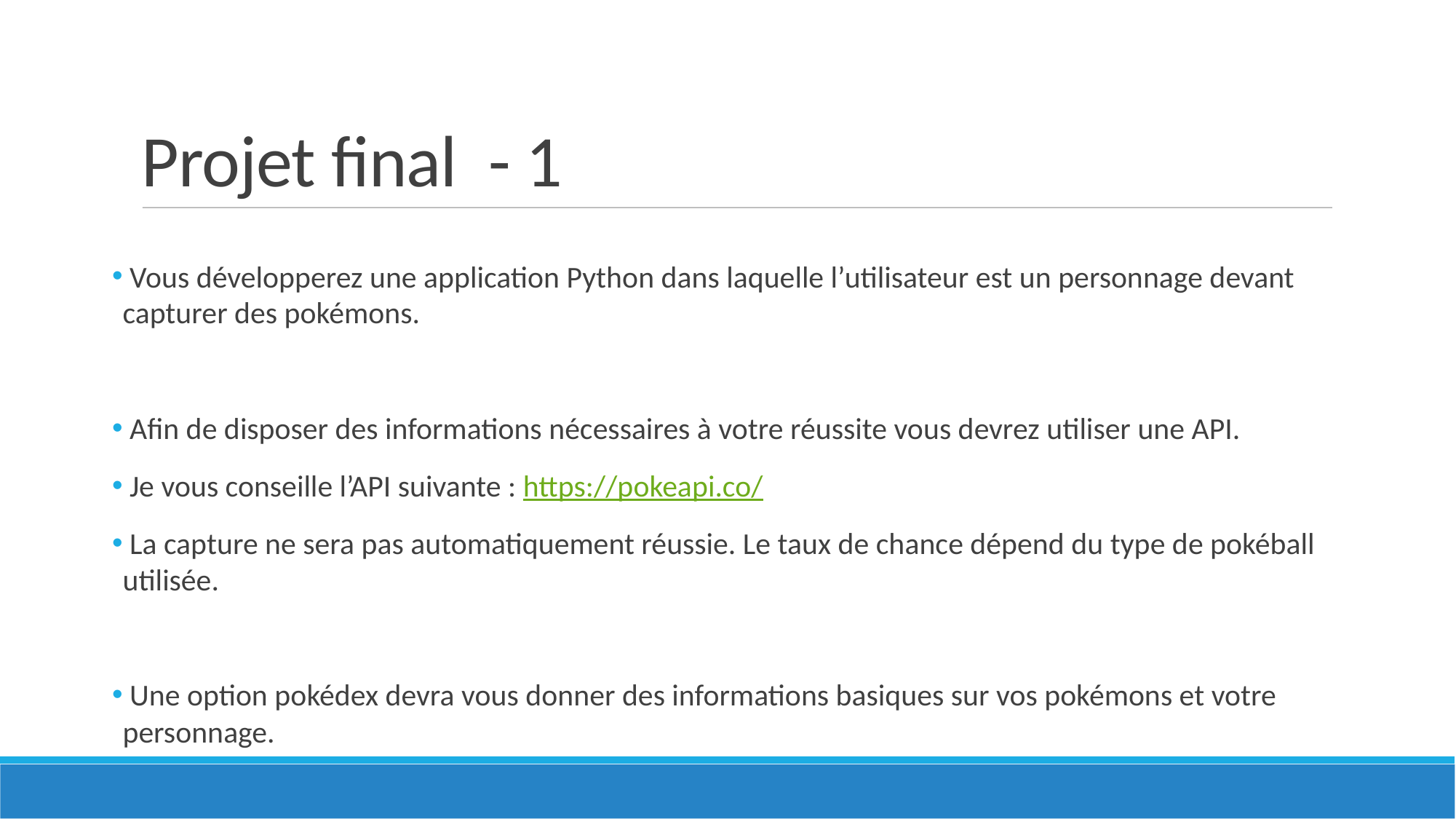

Projet final  - 1

 Vous développerez une application Python dans laquelle l’utilisateur est un personnage devant capturer des pokémons.

 Afin de disposer des informations nécessaires à votre réussite vous devrez utiliser une API.
 Je vous conseille l’API suivante : https://pokeapi.co/
 La capture ne sera pas automatiquement réussie. Le taux de chance dépend du type de pokéball utilisée.

 Une option pokédex devra vous donner des informations basiques sur vos pokémons et votre personnage.